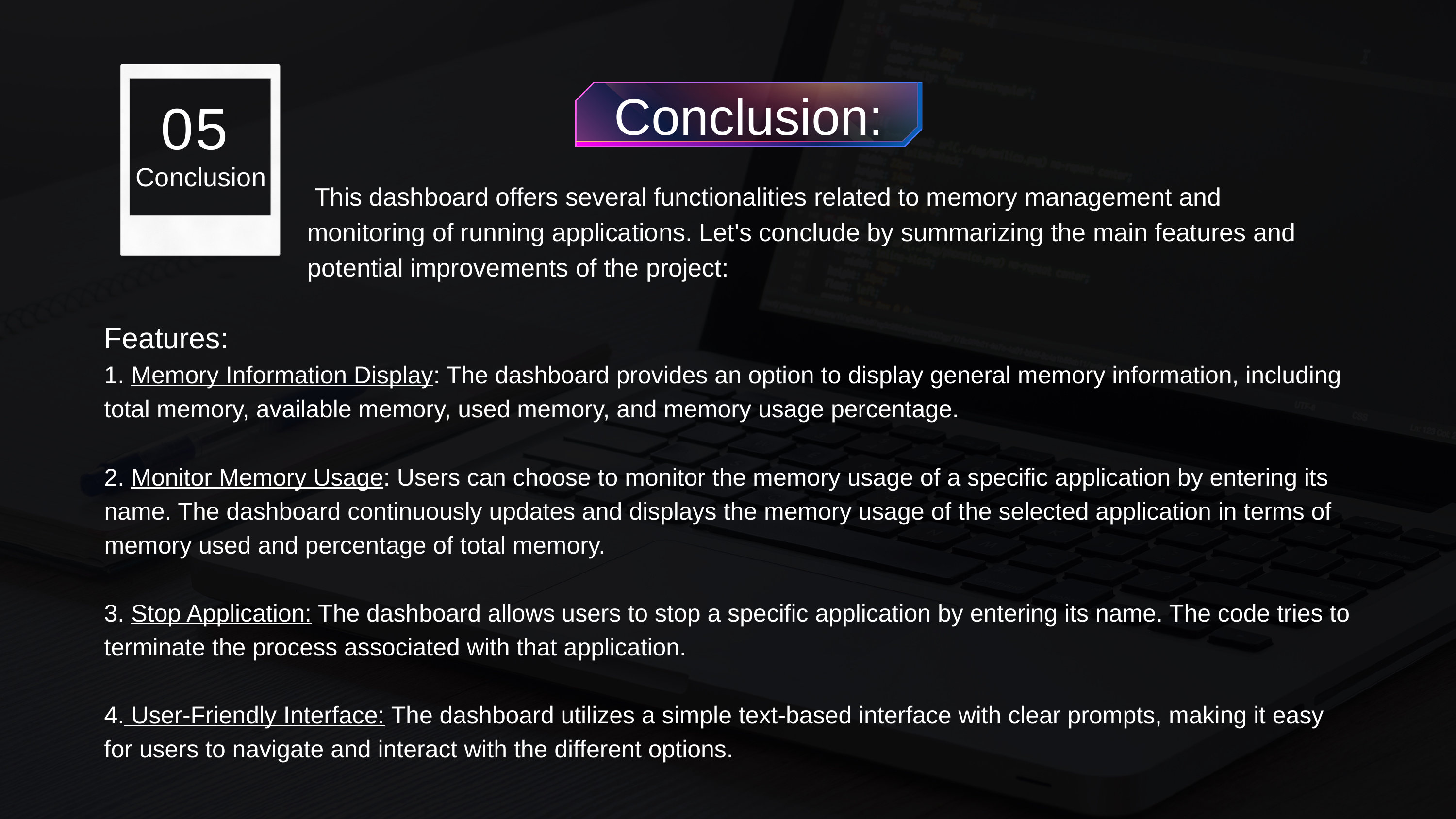

Conclusion:

05
Conclusion
 This dashboard offers several functionalities related to memory management and monitoring of running applications. Let's conclude by summarizing the main features and potential improvements of the project:

Features:
1. Memory Information Display: The dashboard provides an option to display general memory information, including total memory, available memory, used memory, and memory usage percentage.

2. Monitor Memory Usage: Users can choose to monitor the memory usage of a specific application by entering its name. The dashboard continuously updates and displays the memory usage of the selected application in terms of memory used and percentage of total memory.

3. Stop Application: The dashboard allows users to stop a specific application by entering its name. The code tries to terminate the process associated with that application.

4. User-Friendly Interface: The dashboard utilizes a simple text-based interface with clear prompts, making it easy for users to navigate and interact with the different options.